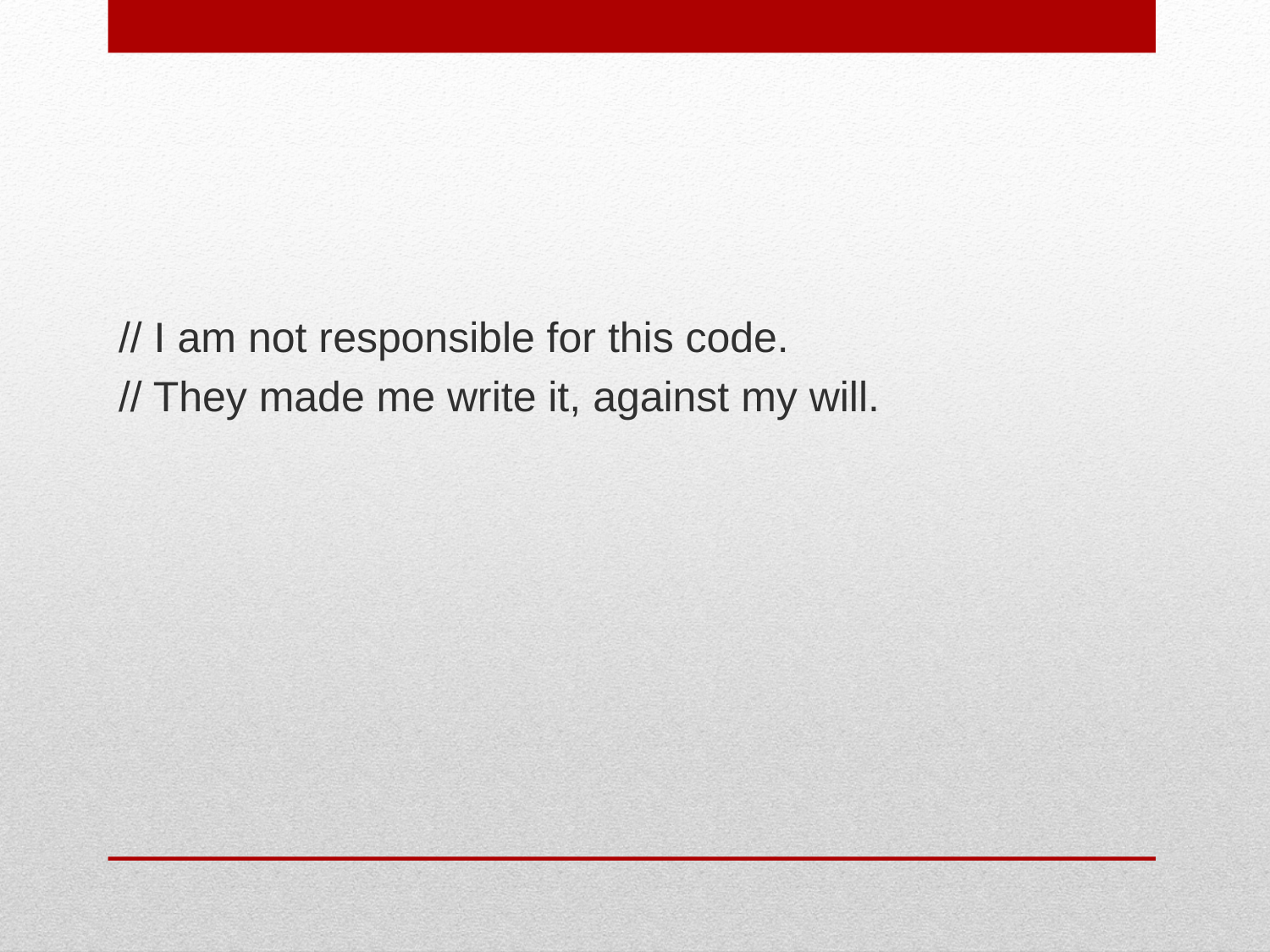

// I am not responsible for this code.
// They made me write it, against my will.
#